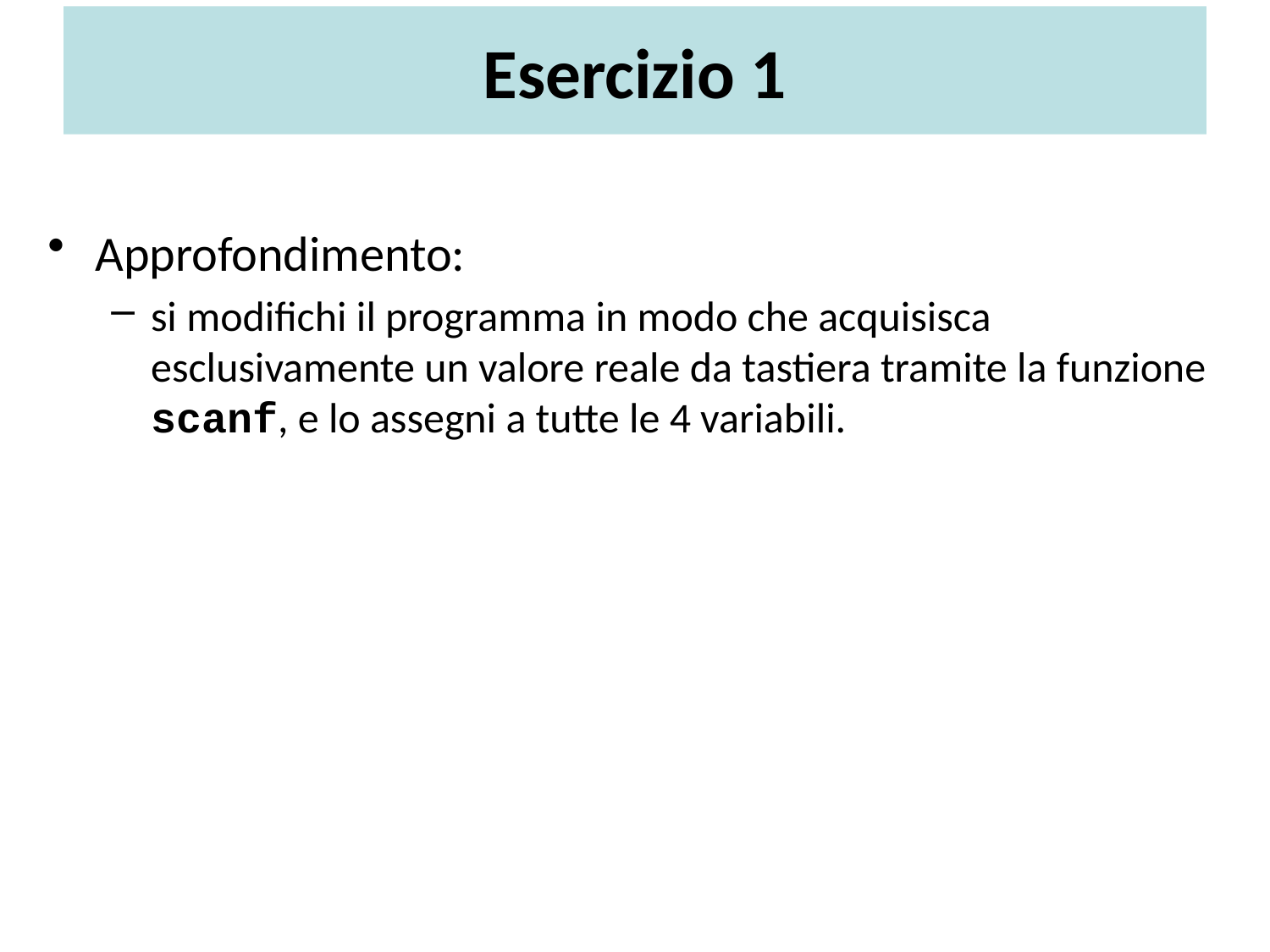

# Esercizio 1

Approfondimento:
si modifichi il programma in modo che acquisisca esclusivamente un valore reale da tastiera tramite la funzione scanf, e lo assegni a tutte le 4 variabili.